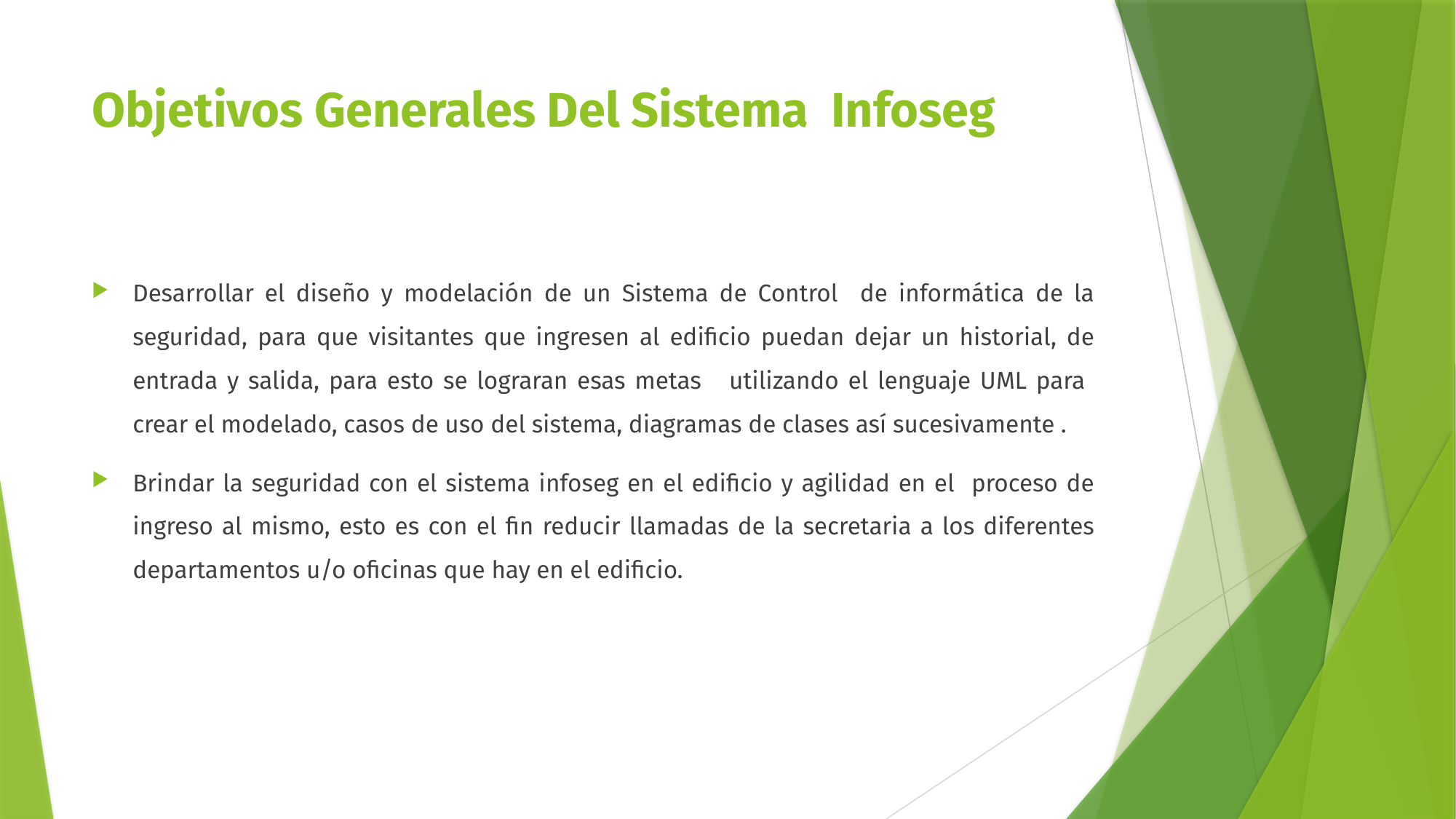

# Objetivos Generales Del Sistema  Infoseg
Desarrollar el diseño y modelación de un Sistema de Control  de informática de la seguridad, para que visitantes que ingresen al edificio puedan dejar un historial, de entrada y salida, para esto se lograran esas metas   utilizando el lenguaje UML para  crear el modelado, casos de uso del sistema, diagramas de clases así sucesivamente .
Brindar la seguridad con el sistema infoseg en el edificio y agilidad en el  proceso de ingreso al mismo, esto es con el fin reducir llamadas de la secretaria a los diferentes departamentos u/o oficinas que hay en el edificio.